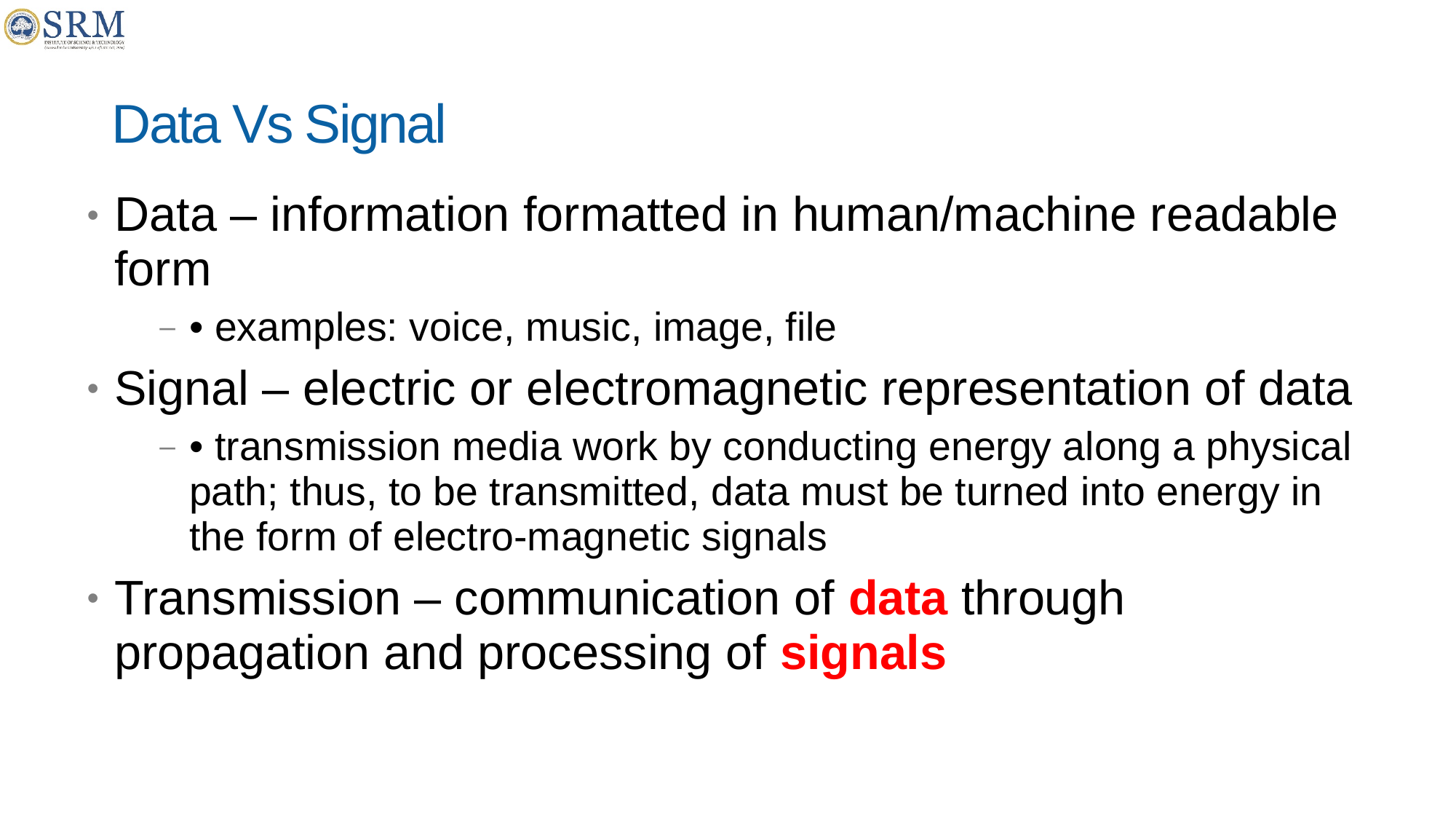

# Data Vs Signal
Data – information formatted in human/machine readable form
• examples: voice, music, image, file
Signal – electric or electromagnetic representation of data
• transmission media work by conducting energy along a physical path; thus, to be transmitted, data must be turned into energy in the form of electro-magnetic signals
Transmission – communication of data through propagation and processing of signals